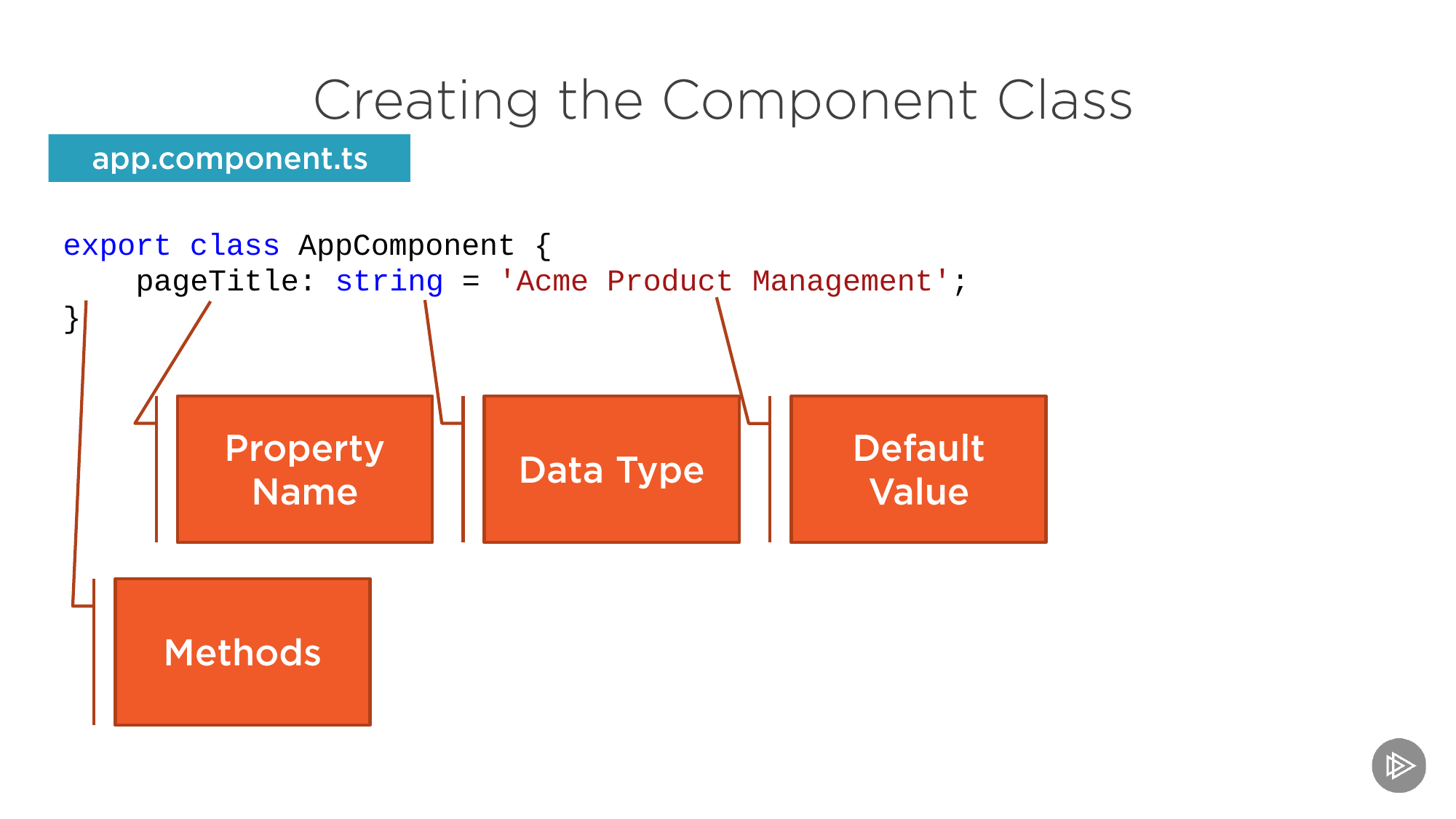

export class AppComponent {
pageTitle: string = 'Acme Product Management';
}